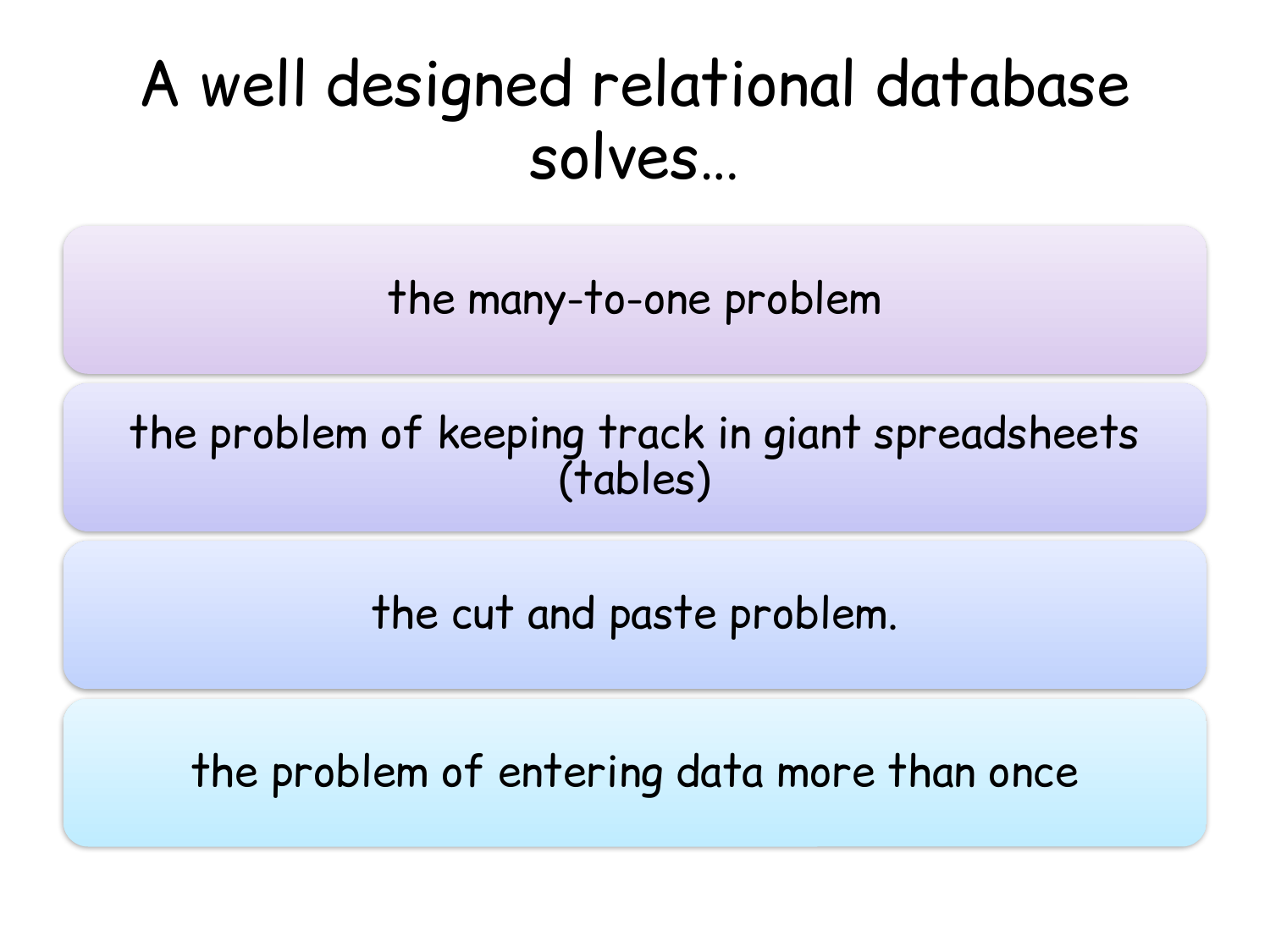

# A well designed relational database solves…
the many-to-one problem
the problem of keeping track in giant spreadsheets (tables)
the cut and paste problem.
the problem of entering data more than once